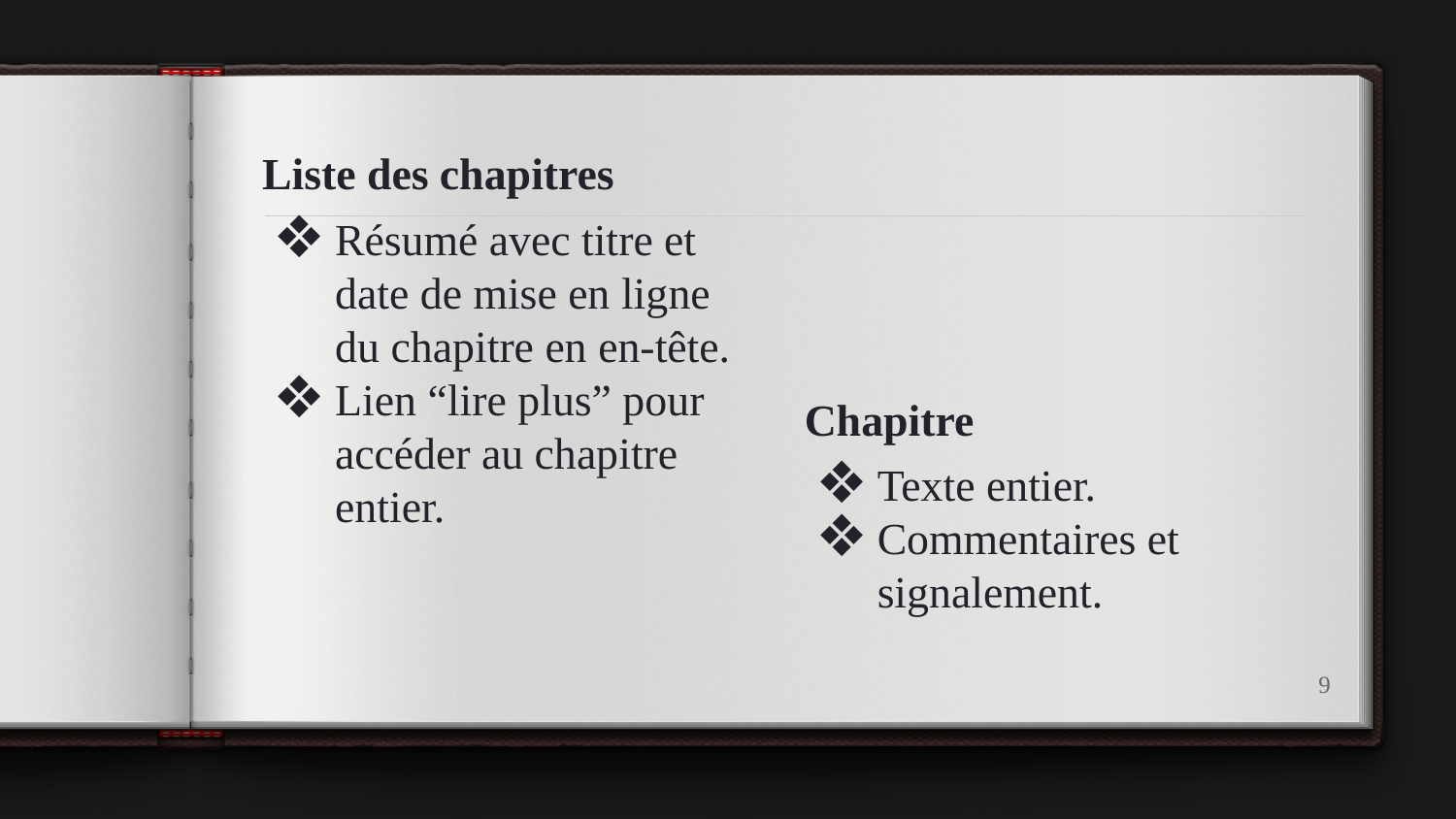

Liste des chapitres
Résumé avec titre et date de mise en ligne du chapitre en en-tête.
Lien “lire plus” pour accéder au chapitre entier.
Chapitre
Texte entier.
Commentaires et signalement.

9